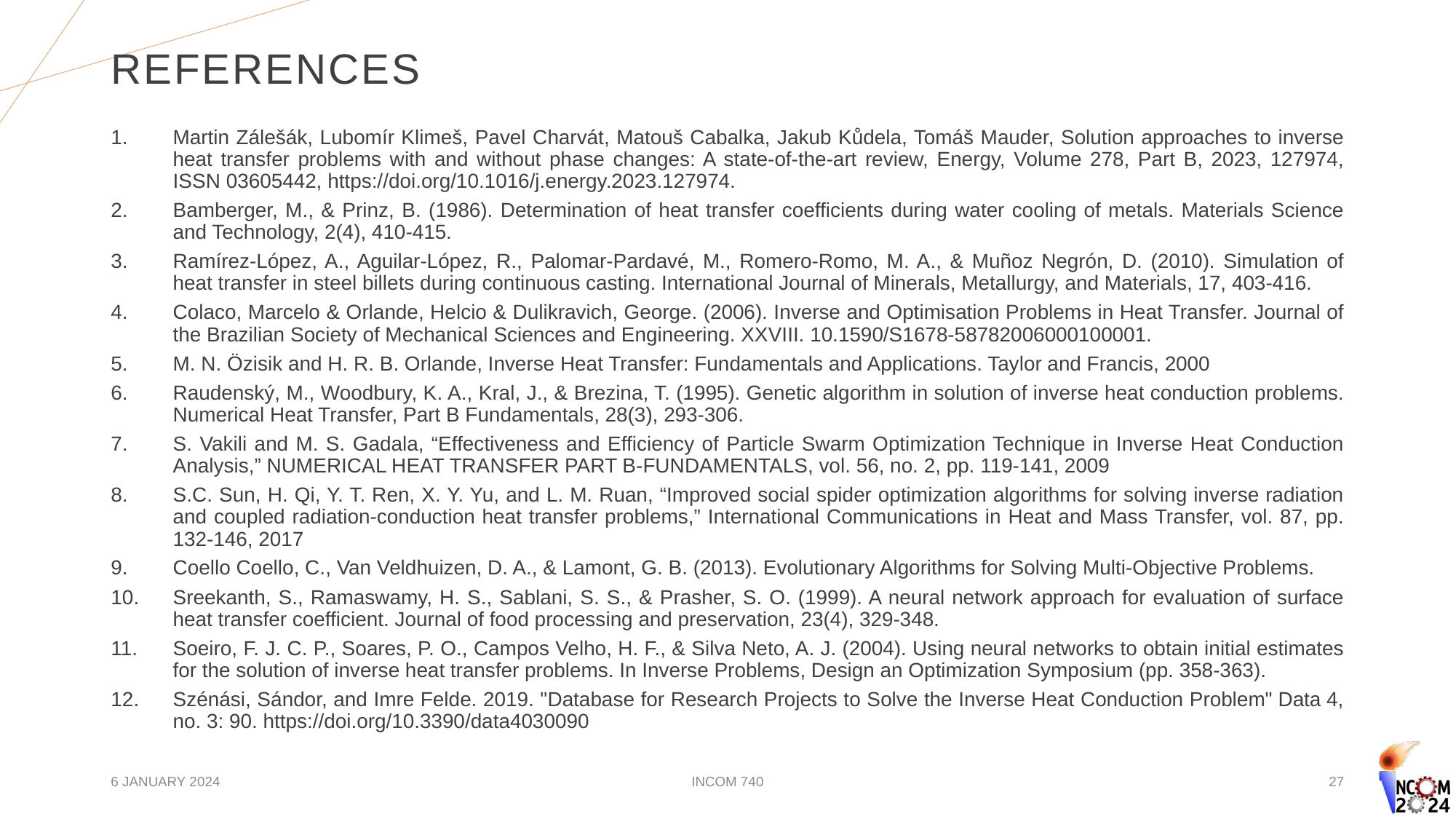

# REFERENCES
Martin Zálešák, Lubomír Klimeš, Pavel Charvát, Matouš Cabalka, Jakub Kůdela, Tomáš Mauder, Solution approaches to inverse heat transfer problems with and without phase changes: A state-of-the-art review, Energy, Volume 278, Part B, 2023, 127974, ISSN 03605442, https://doi.org/10.1016/j.energy.2023.127974.
Bamberger, M., & Prinz, B. (1986). Determination of heat transfer coefficients during water cooling of metals. Materials Science and Technology, 2(4), 410-415.
Ramírez-López, A., Aguilar-López, R., Palomar-Pardavé, M., Romero-Romo, M. A., & Muñoz Negrón, D. (2010). Simulation of heat transfer in steel billets during continuous casting. International Journal of Minerals, Metallurgy, and Materials, 17, 403-416.
Colaco, Marcelo & Orlande, Helcio & Dulikravich, George. (2006). Inverse and Optimisation Problems in Heat Transfer. Journal of the Brazilian Society of Mechanical Sciences and Engineering. XXVIII. 10.1590/S1678-58782006000100001.
M. N. Özisik and H. R. B. Orlande, Inverse Heat Transfer: Fundamentals and Applications. Taylor and Francis, 2000
Raudenský, M., Woodbury, K. A., Kral, J., & Brezina, T. (1995). Genetic algorithm in solution of inverse heat conduction problems. Numerical Heat Transfer, Part B Fundamentals, 28(3), 293-306.
S. Vakili and M. S. Gadala, “Effectiveness and Efficiency of Particle Swarm Optimization Technique in Inverse Heat Conduction Analysis,” NUMERICAL HEAT TRANSFER PART B-FUNDAMENTALS, vol. 56, no. 2, pp. 119-141, 2009
S.C. Sun, H. Qi, Y. T. Ren, X. Y. Yu, and L. M. Ruan, “Improved social spider optimization algorithms for solving inverse radiation and coupled radiation-conduction heat transfer problems,” International Communications in Heat and Mass Transfer, vol. 87, pp. 132-146, 2017
Coello Coello, C., Van Veldhuizen, D. A., & Lamont, G. B. (2013). Evolutionary Algorithms for Solving Multi-Objective Problems.
Sreekanth, S., Ramaswamy, H. S., Sablani, S. S., & Prasher, S. O. (1999). A neural network approach for evaluation of surface heat transfer coefficient. Journal of food processing and preservation, 23(4), 329-348.
Soeiro, F. J. C. P., Soares, P. O., Campos Velho, H. F., & Silva Neto, A. J. (2004). Using neural networks to obtain initial estimates for the solution of inverse heat transfer problems. In Inverse Problems, Design an Optimization Symposium (pp. 358-363).
Szénási, Sándor, and Imre Felde. 2019. "Database for Research Projects to Solve the Inverse Heat Conduction Problem" Data 4, no. 3: 90. https://doi.org/10.3390/data4030090
6 JANUARY 2024
INCOM 740
27